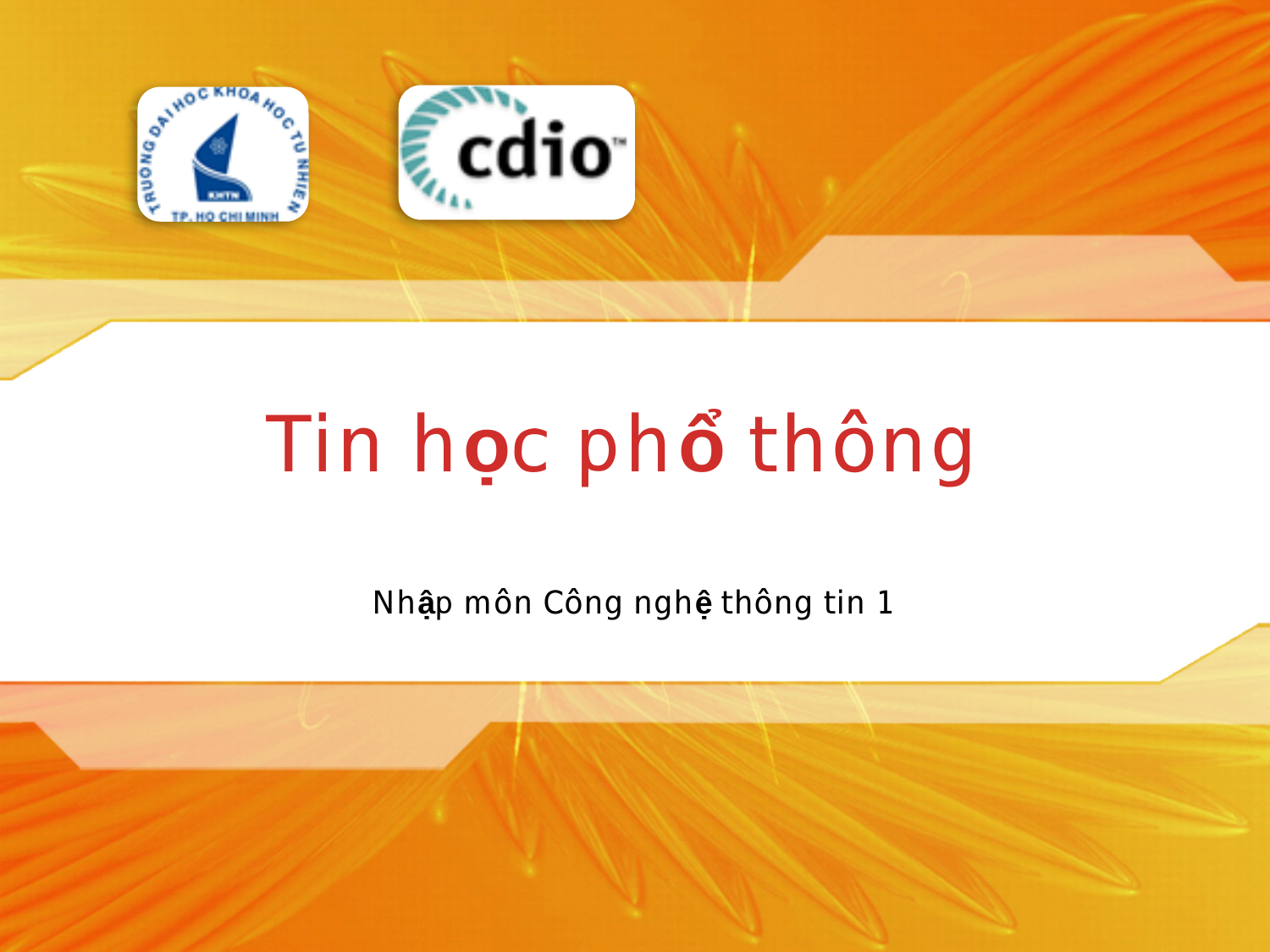

# Tin học phổ thông
Nhập môn Công nghệ thông tin 1